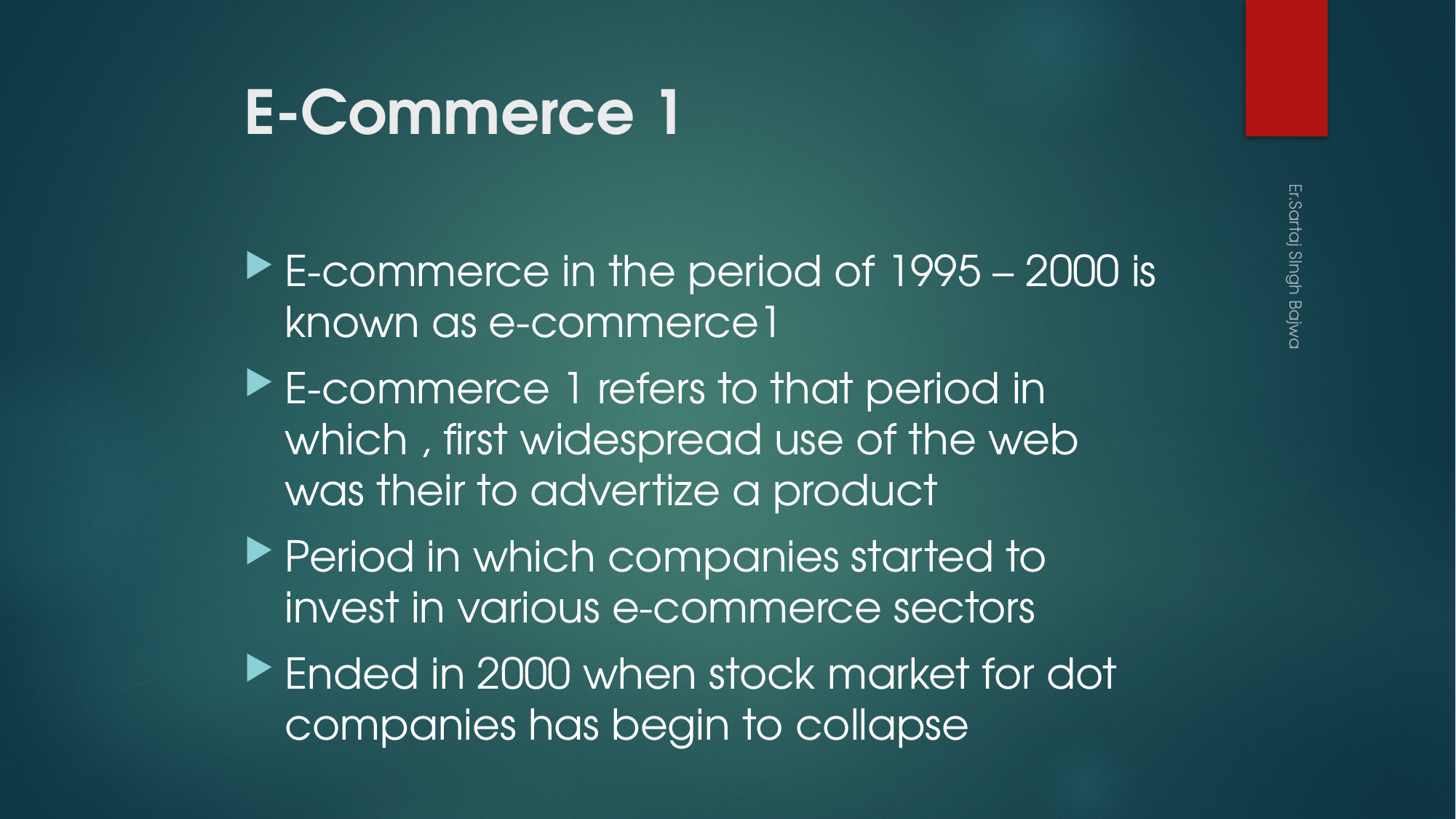

# E-Commerce 1
E-commerce in the period of 1995 – 2000 is known as e-commerce1
E-commerce 1 refers to that period in which , first widespread use of the web was their to advertize a product
Period in which companies started to invest in various e-commerce sectors
Ended in 2000 when stock market for dot companies has begin to collapse

Er.Sartaj SIngh Bajwa